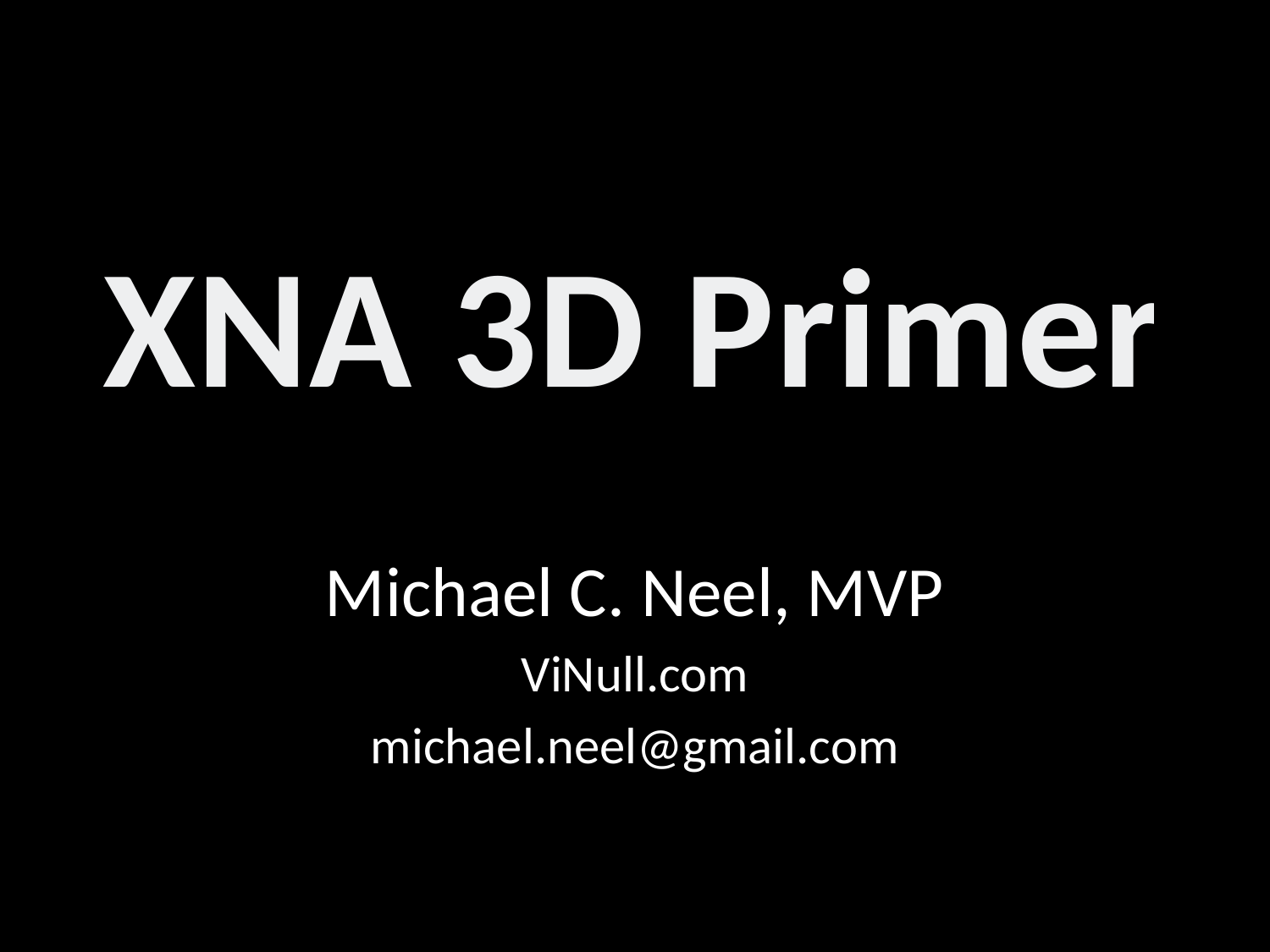

XNA 3D Primer
Michael C. Neel, MVP
ViNull.com
michael.neel@gmail.com